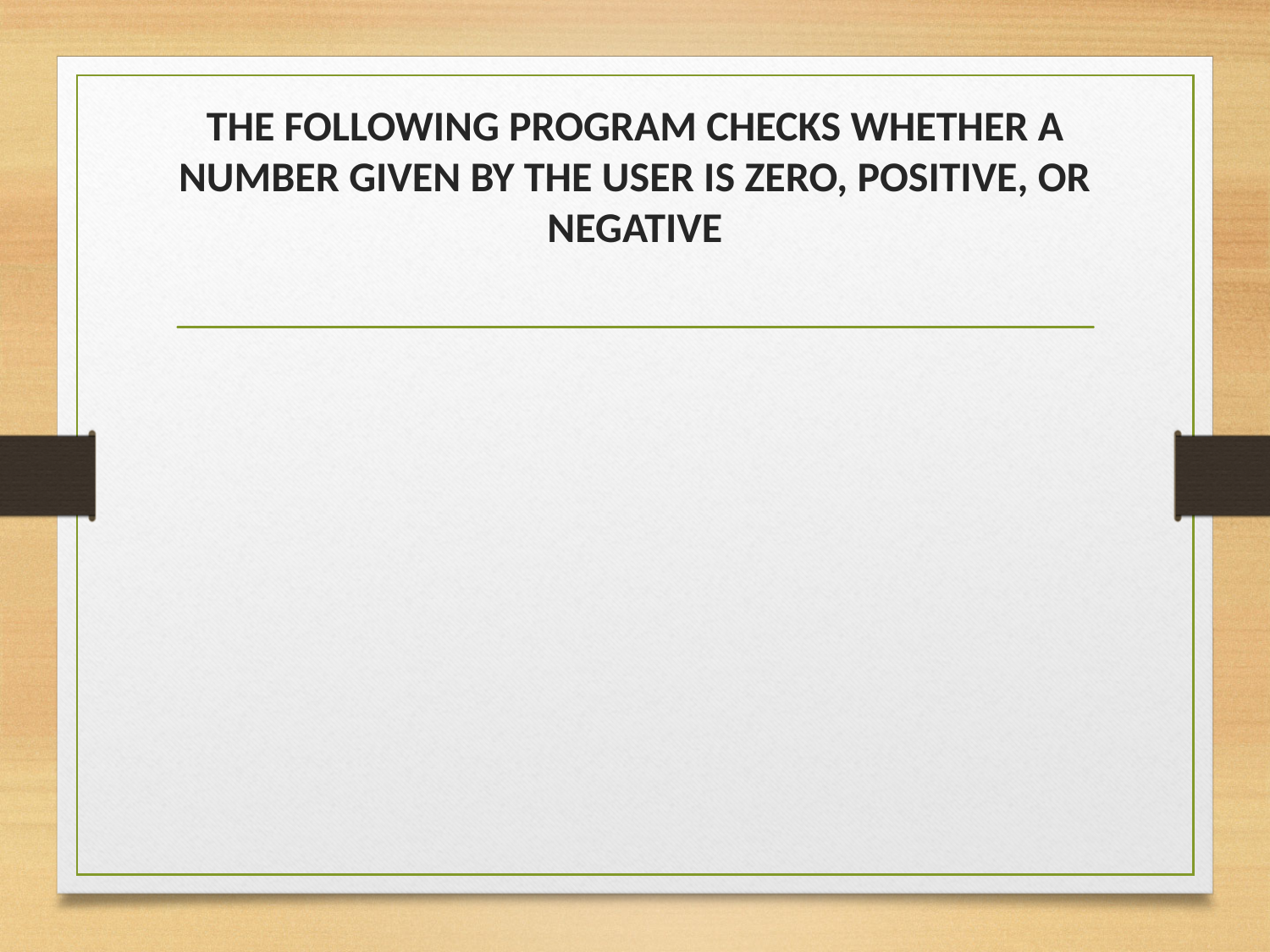

# THE FOLLOWING PROGRAM CHECKS WHETHER A NUMBER GIVEN BY THE USER IS ZERO, POSITIVE, OR NEGATIVE